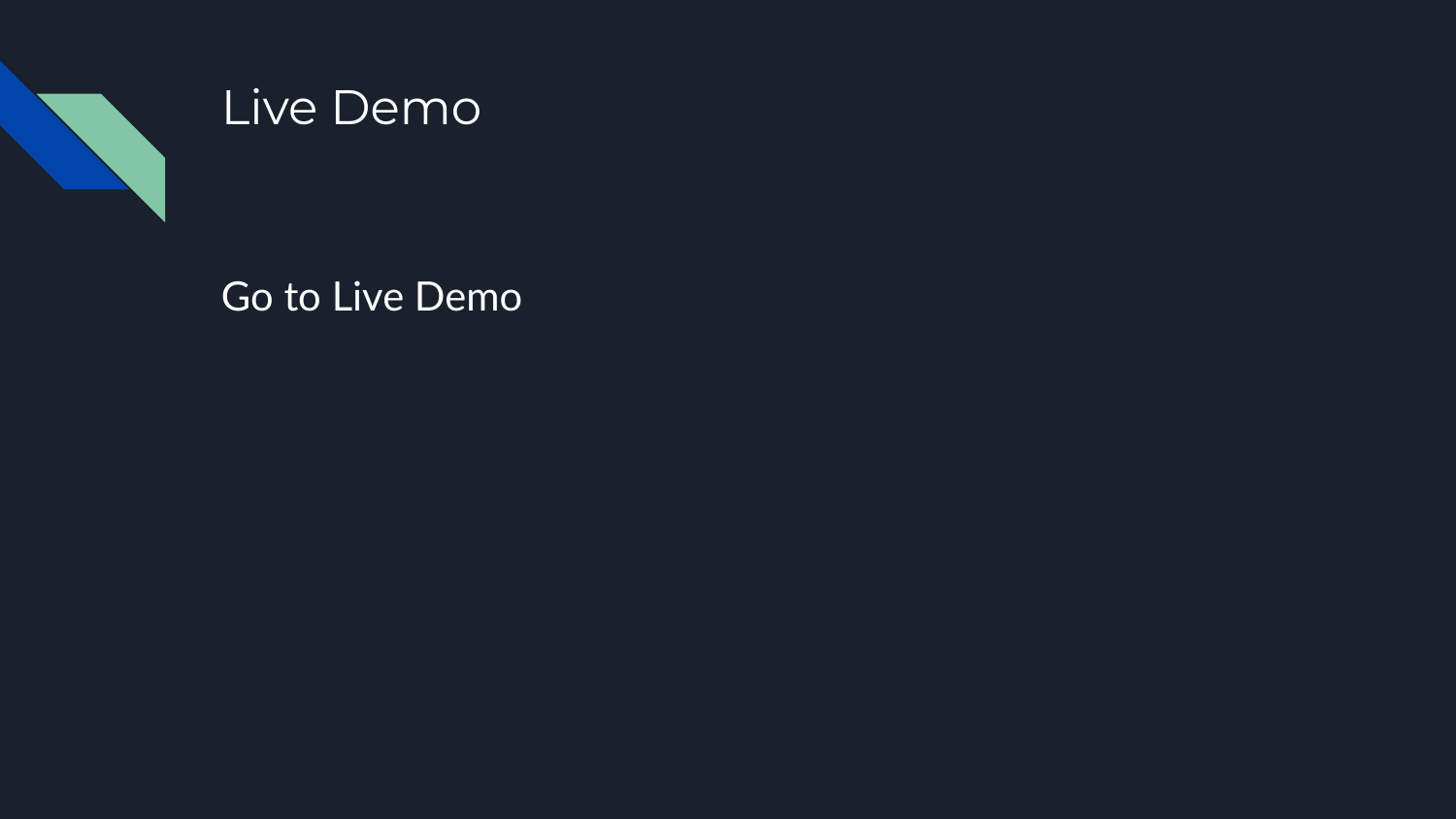

# Live Demo
Go to Live Demo